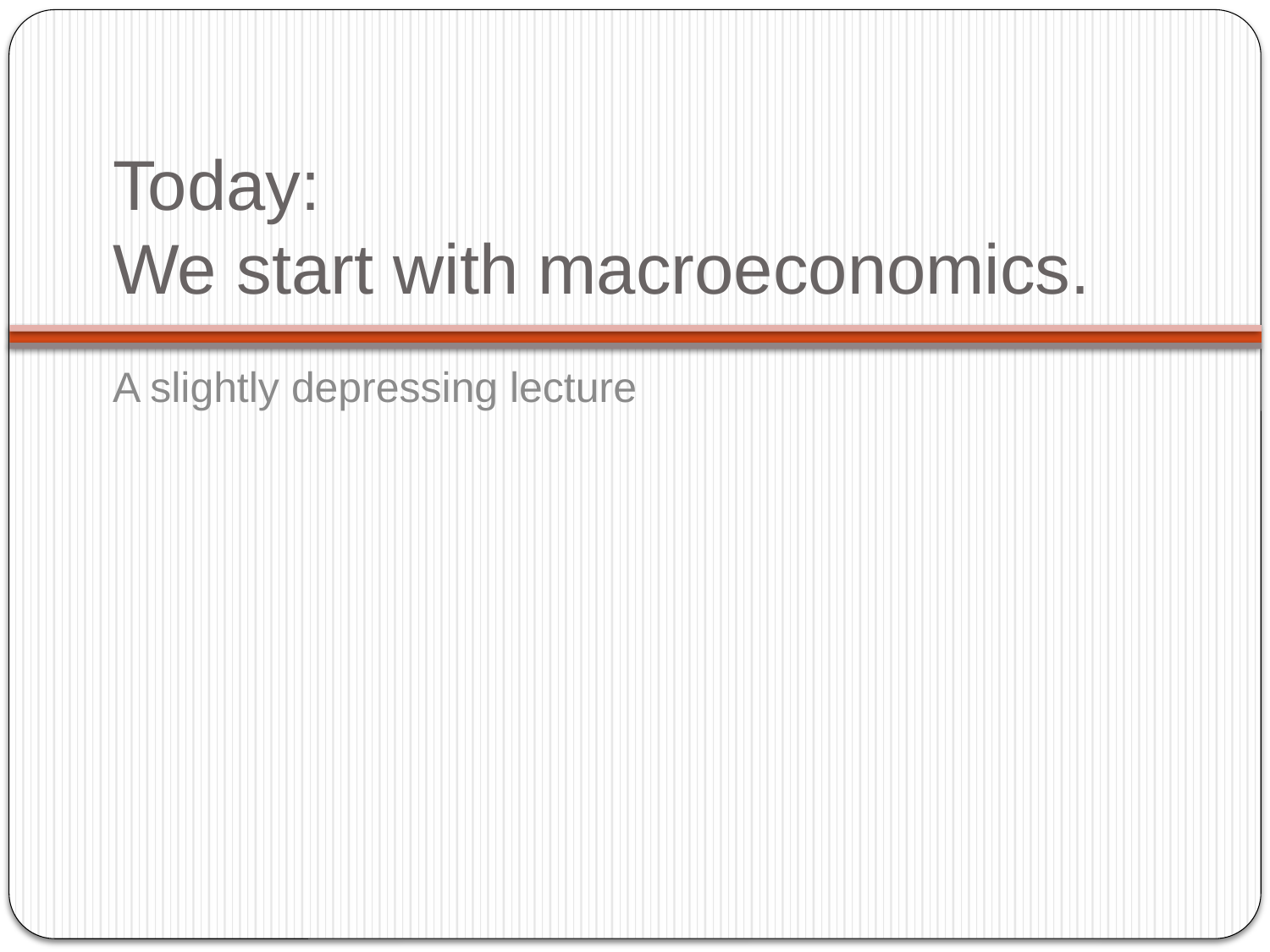

# Today: We start with macroeconomics.
A slightly depressing lecture